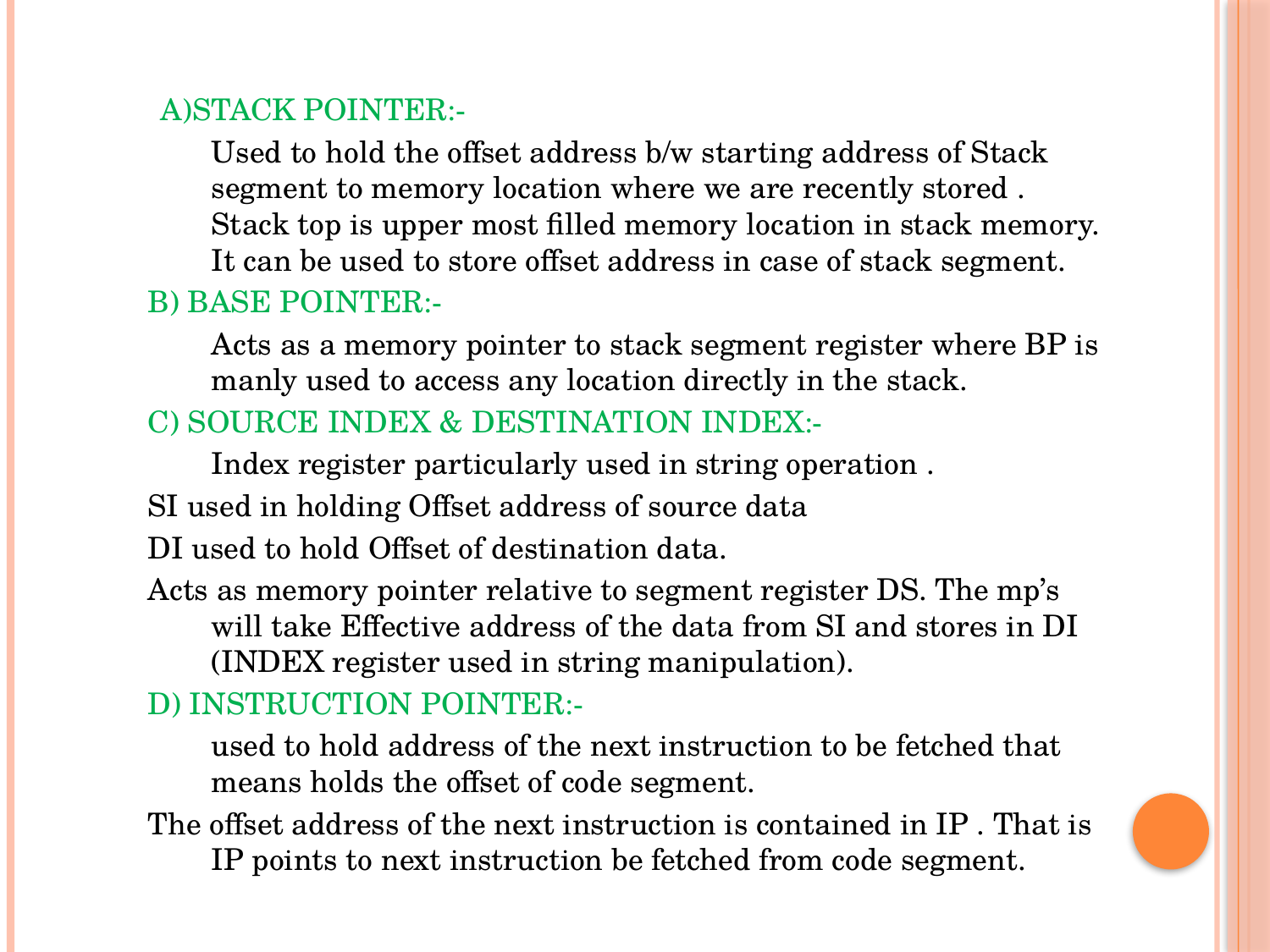

A)STACK POINTER:-
	Used to hold the offset address b/w starting address of Stack segment to memory location where we are recently stored . Stack top is upper most filled memory location in stack memory. It can be used to store offset address in case of stack segment.
B) BASE POINTER:-
	Acts as a memory pointer to stack segment register where BP is manly used to access any location directly in the stack.
C) SOURCE INDEX & DESTINATION INDEX:-
	Index register particularly used in string operation .
SI used in holding Offset address of source data
DI used to hold Offset of destination data.
Acts as memory pointer relative to segment register DS. The mp’s will take Effective address of the data from SI and stores in DI (INDEX register used in string manipulation).
D) INSTRUCTION POINTER:-
	used to hold address of the next instruction to be fetched that means holds the offset of code segment.
The offset address of the next instruction is contained in IP . That is IP points to next instruction be fetched from code segment.